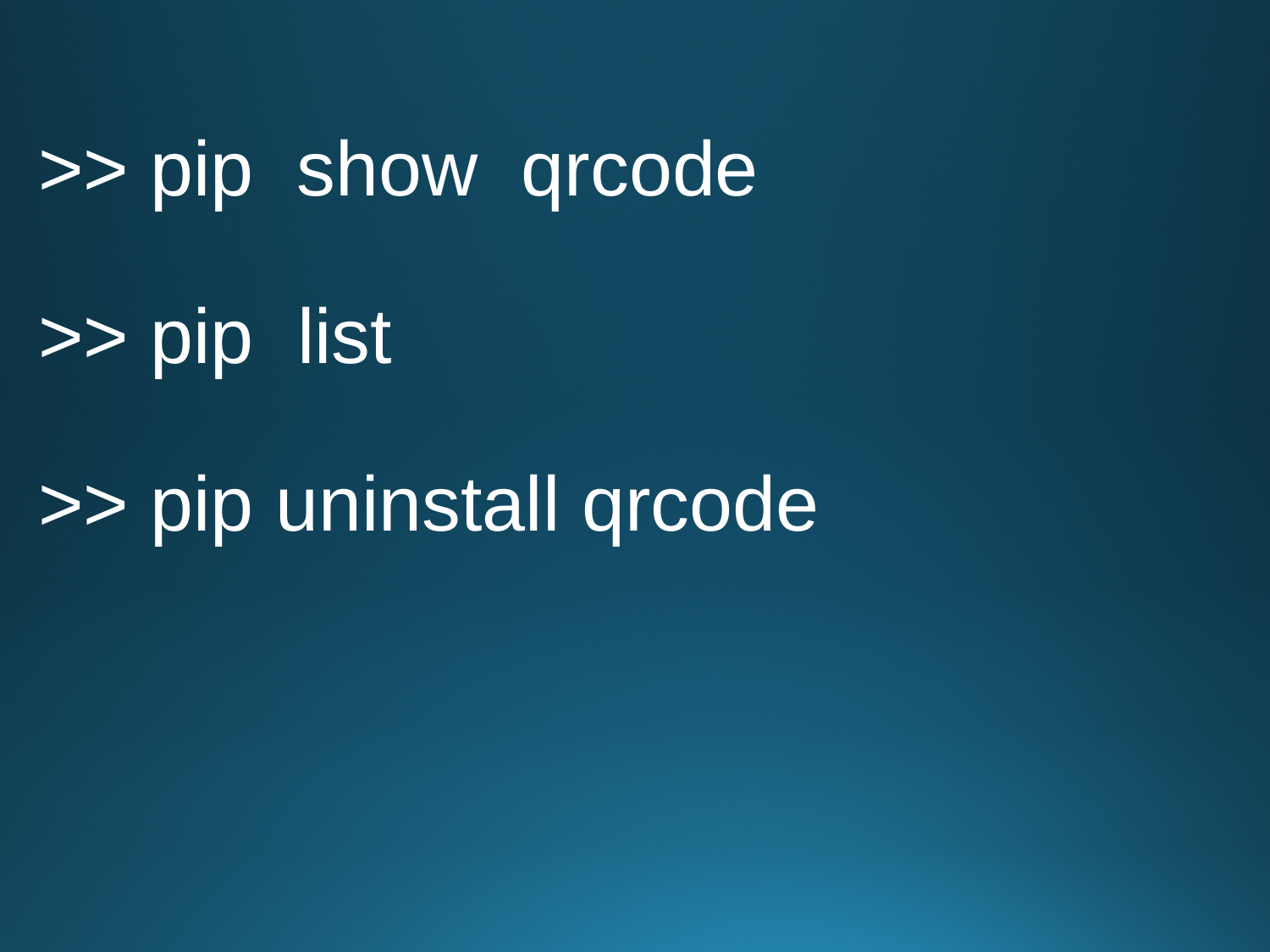

# >> pip  show  qrcode >> pip  list >> pip uninstall qrcode